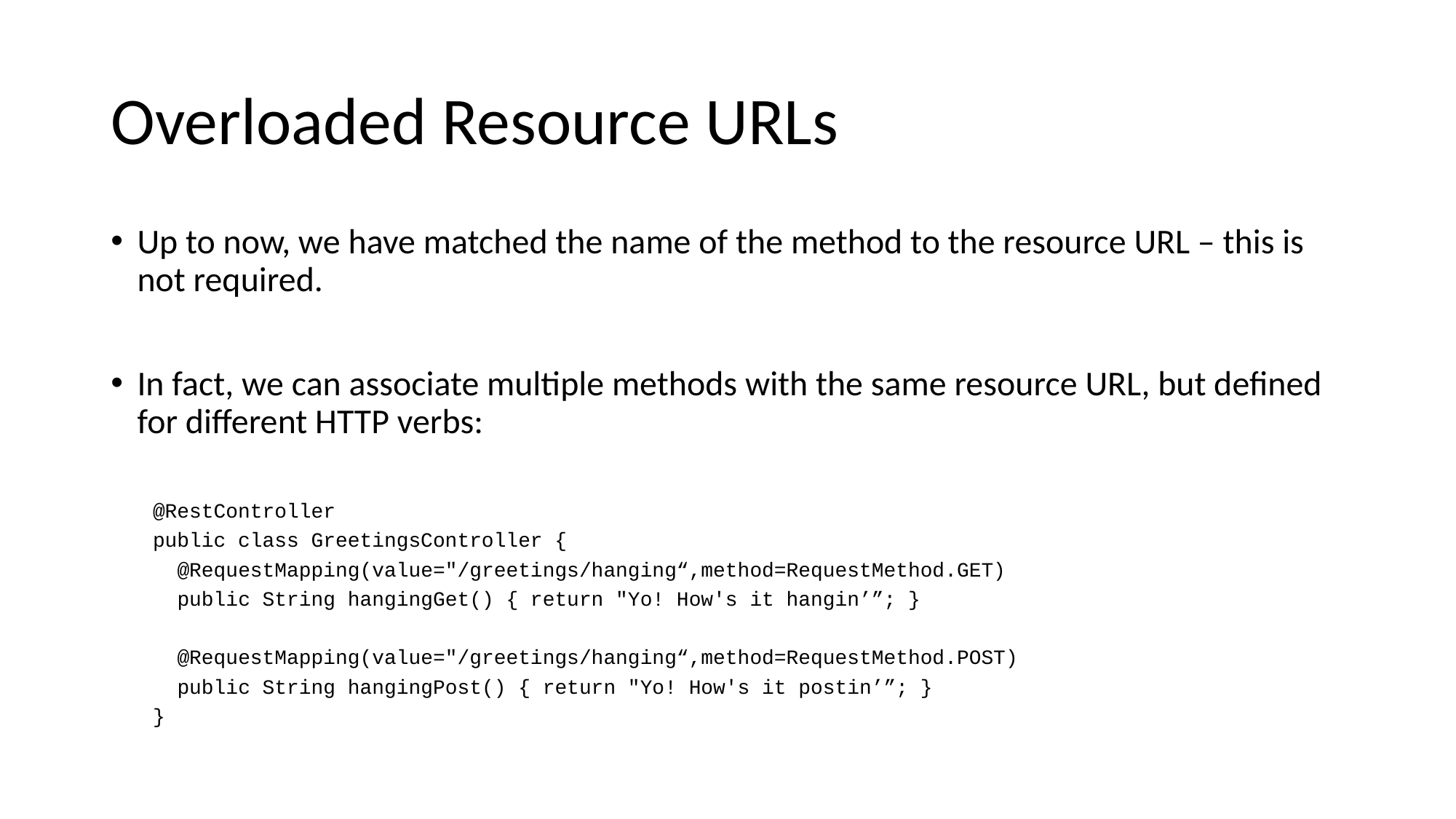

# Overloaded Resource URLs
Up to now, we have matched the name of the method to the resource URL – this is not required.

In fact, we can associate multiple methods with the same resource URL, but defined for different HTTP verbs:

@RestController
public class GreetingsController {
  @RequestMapping(value="/greetings/hanging“,method=RequestMethod.GET)
  public String hangingGet() { return "Yo! How's it hangin’”; }

  @RequestMapping(value="/greetings/hanging“,method=RequestMethod.POST)
  public String hangingPost() { return "Yo! How's it postin’”; }
}